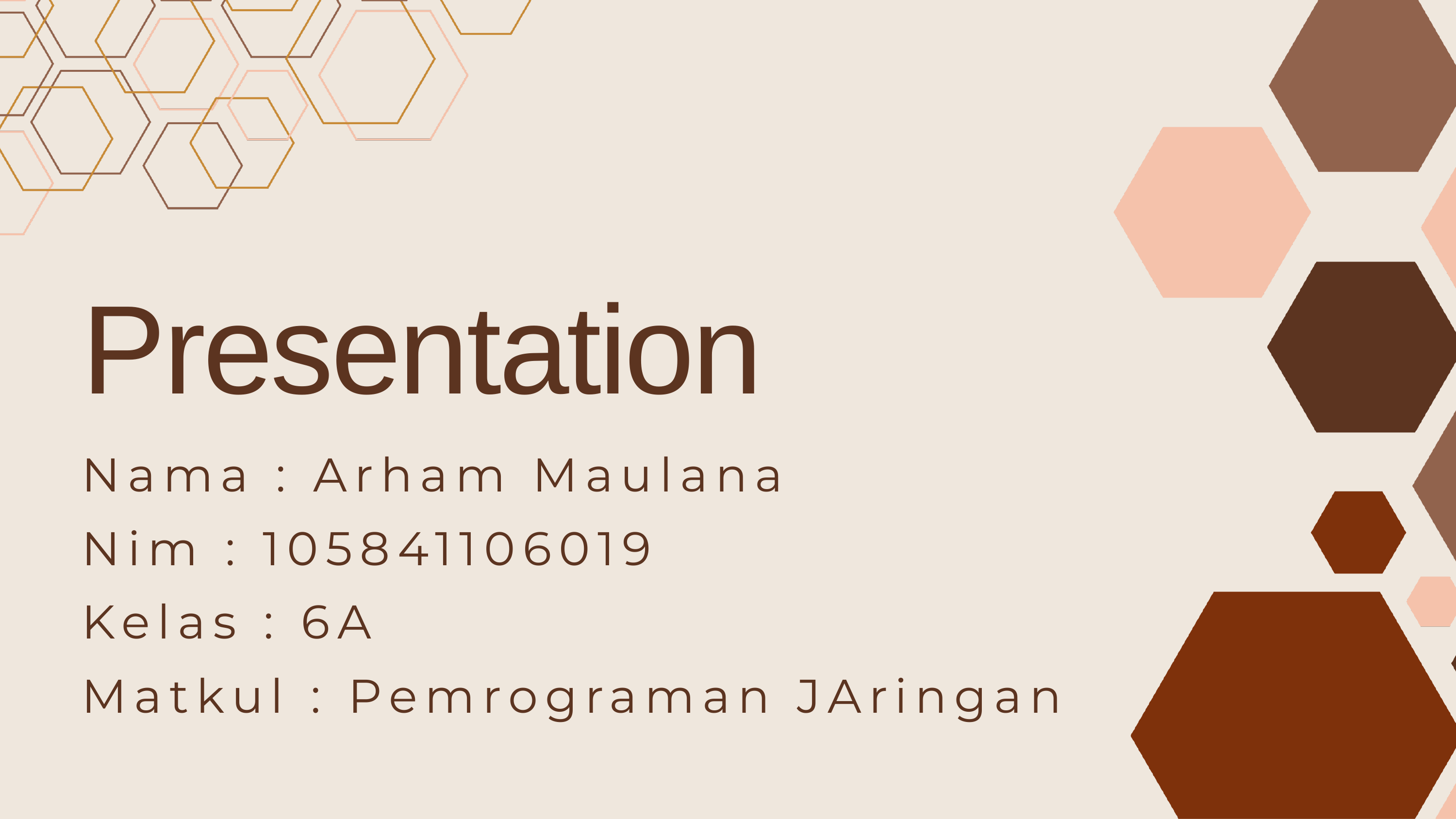

Presentation
Nama : Arham Maulana
Nim : 105841106019
Kelas : 6A
Matkul : Pemrograman JAringan